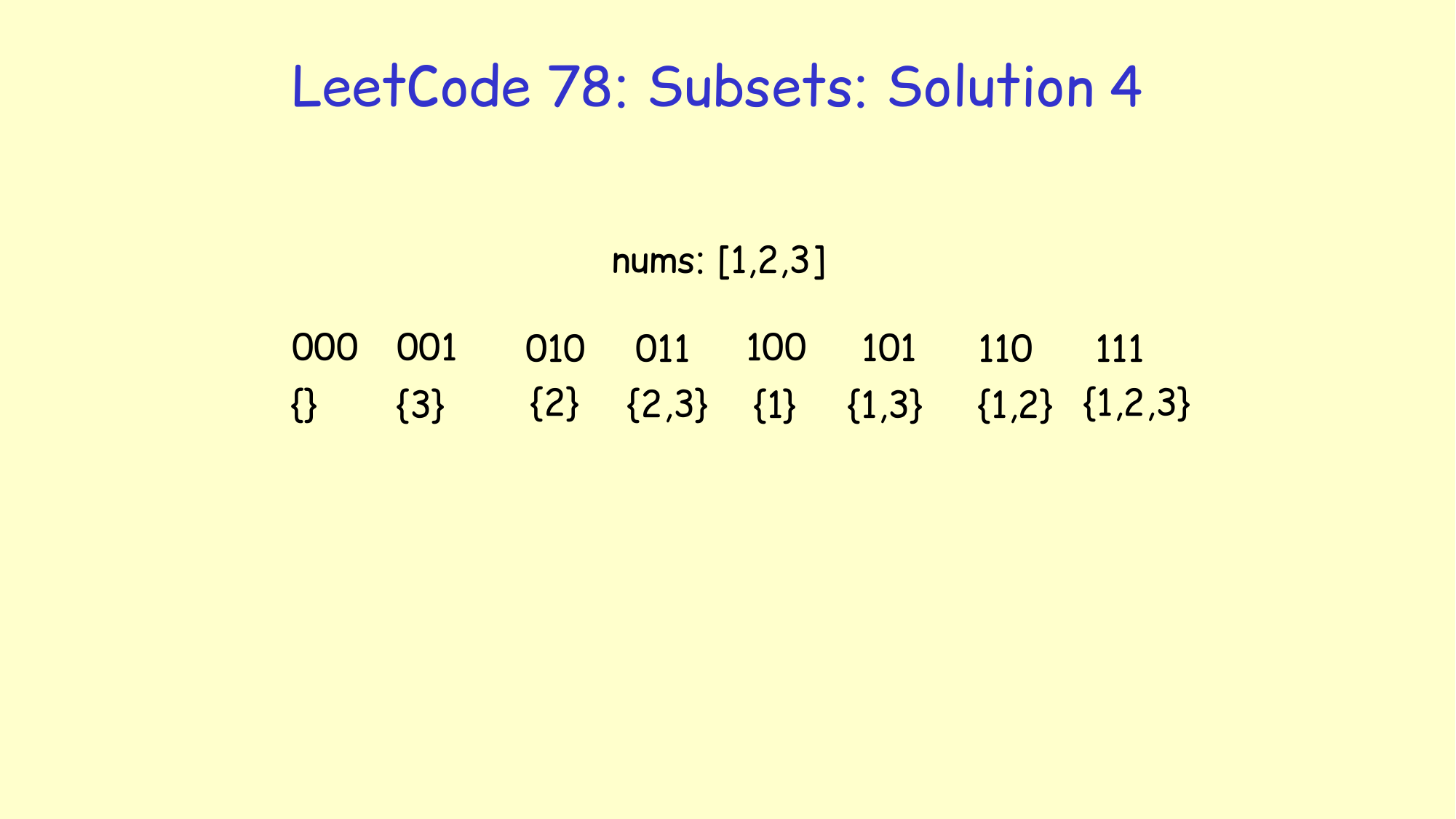

# LeetCode 78: Subsets: Solution 4
nums: [1,2,3]
000
001
100
101
011
110
111
010
{2}
{1,2,3}
{2,3}
{}
{3}
{1,3}
{1,2}
{1}